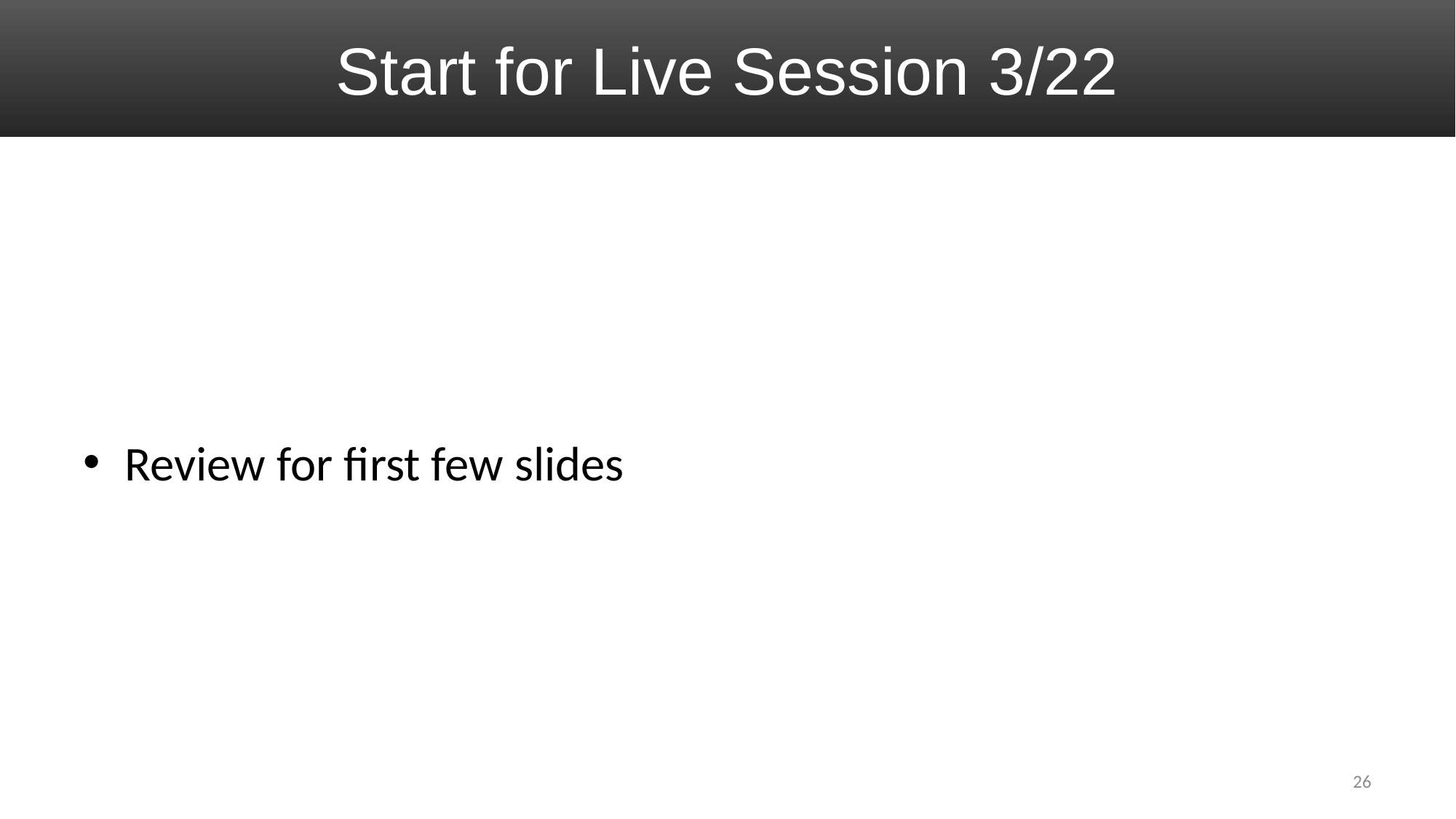

# Start for Live Session 3/22
Review for first few slides
26